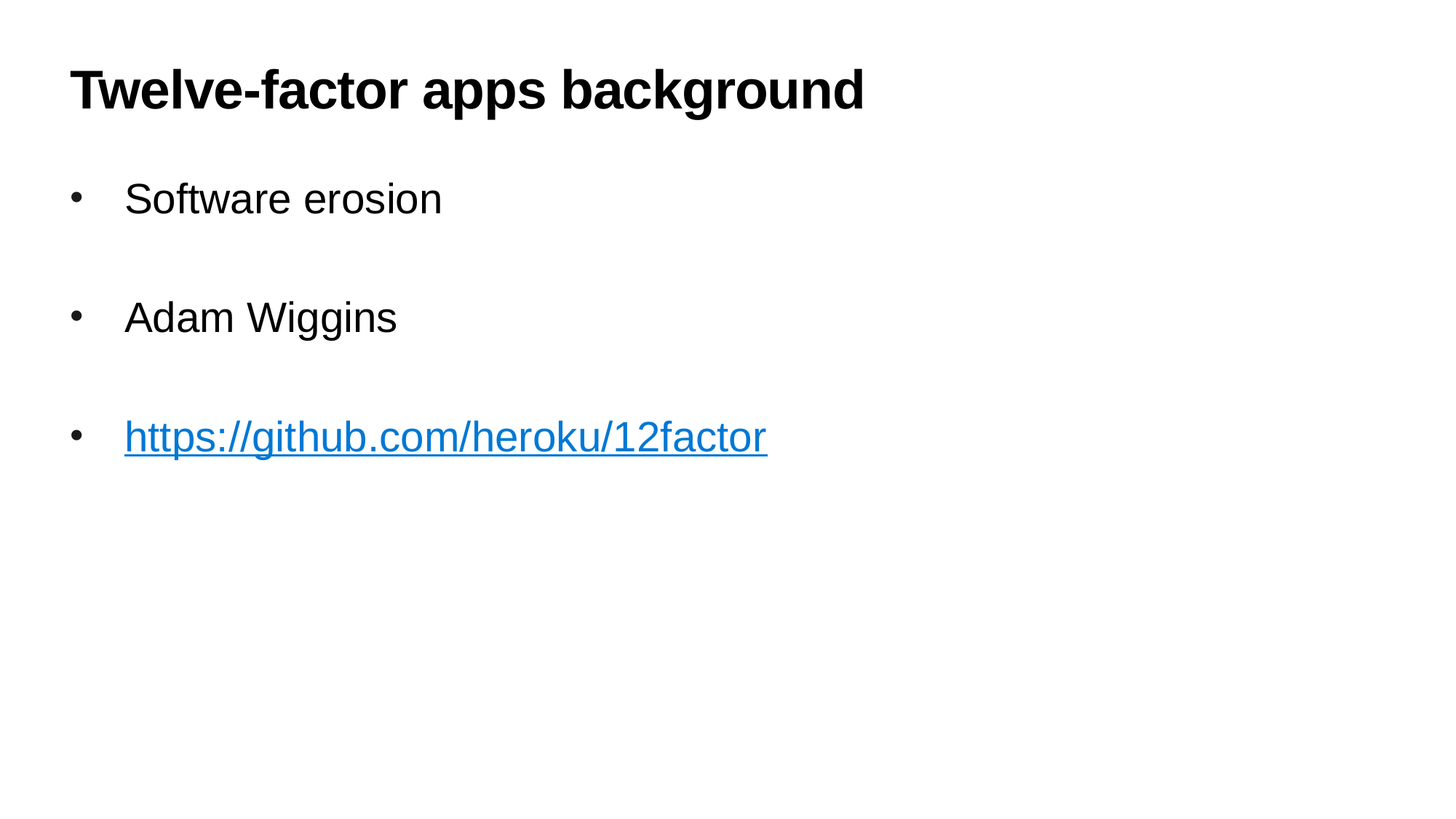

# Twelve-factor apps background
Software erosion

Adam Wiggins

https://github.com/heroku/12factor